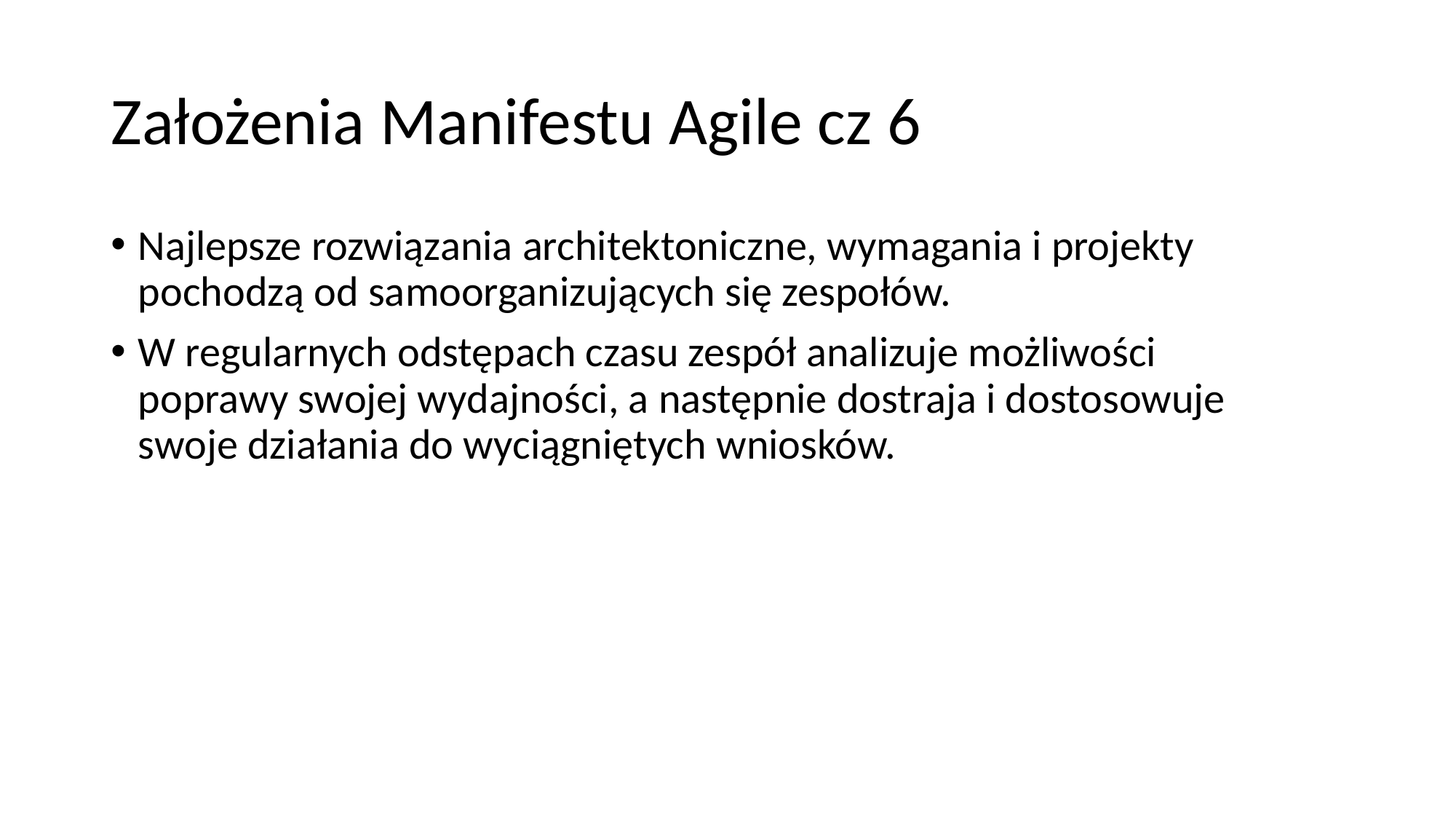

# Założenia Manifestu Agile cz 6
Najlepsze rozwiązania architektoniczne, wymagania i projekty
pochodzą od samoorganizujących się zespołów.
W regularnych odstępach czasu zespół analizuje możliwości
poprawy swojej wydajności, a następnie dostraja i dostosowuje
swoje działania do wyciągniętych wniosków.